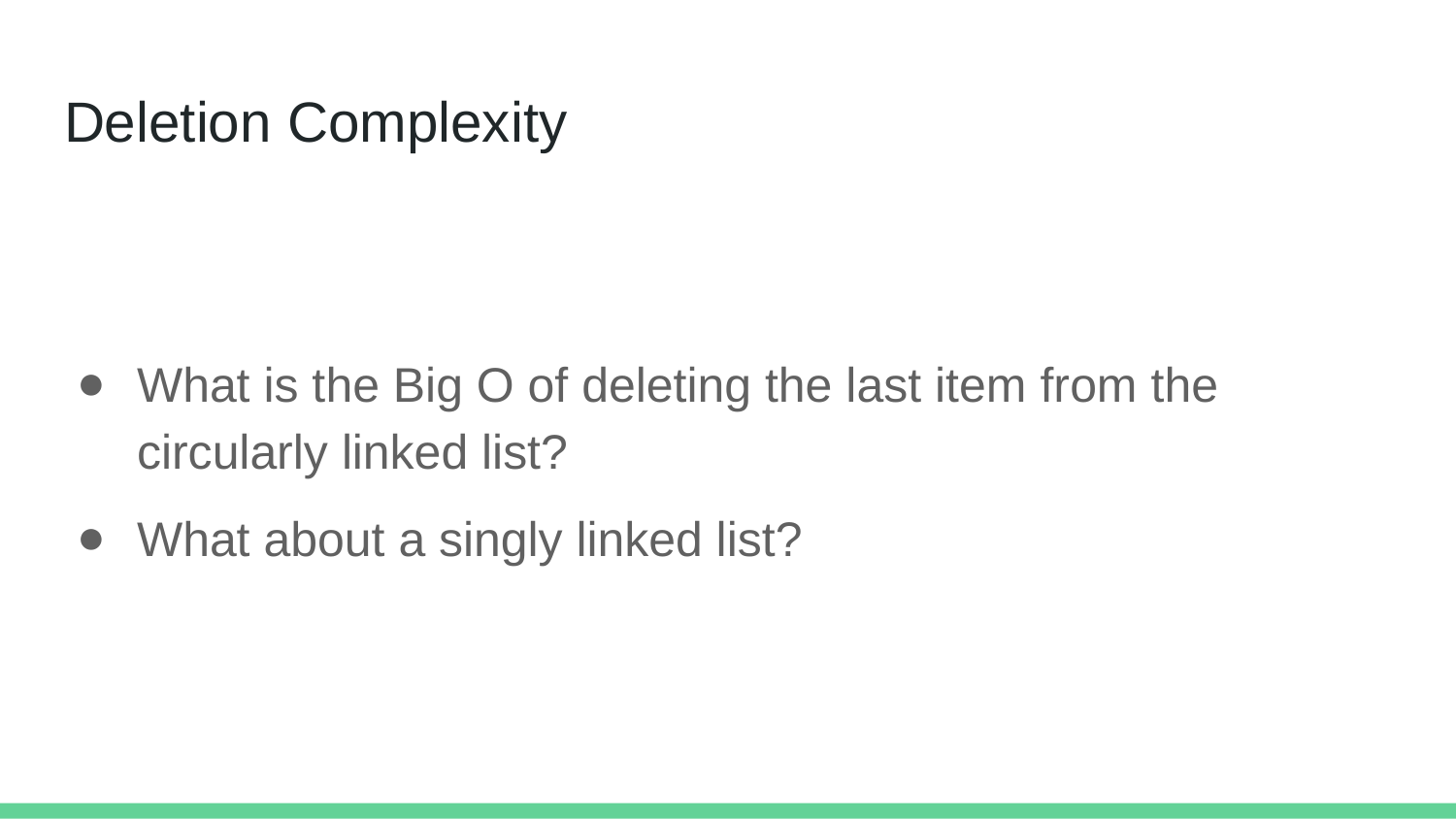

# Deletion Complexity
What is the Big O of deleting the last item from the circularly linked list?
What about a singly linked list?